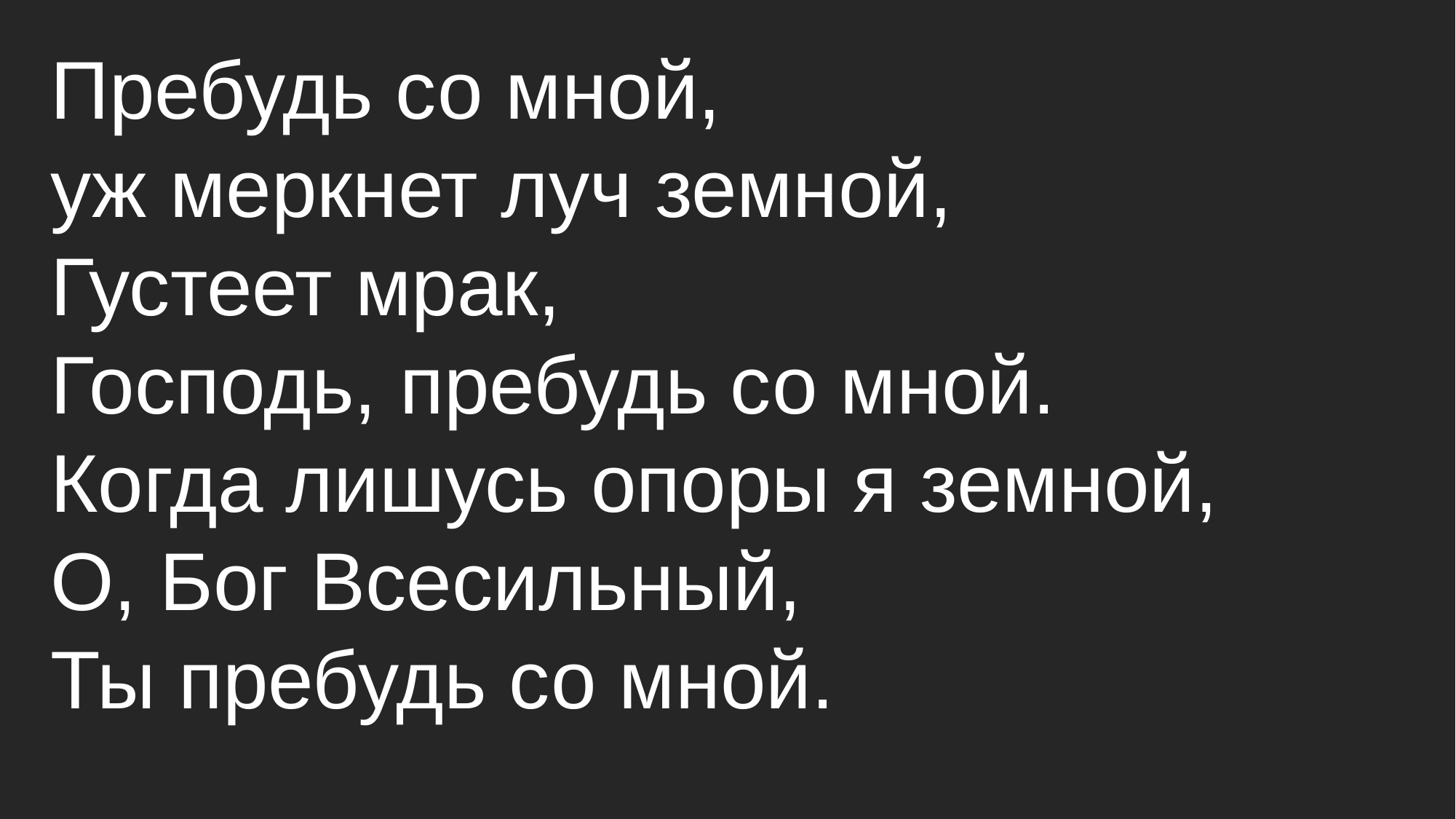

# Пребудь со мной, уж меркнет луч земной, Густеет мрак, Господь, пребудь со мной. Когда лишусь опоры я земной, О, Бог Всесильный, Ты пребудь со мной.